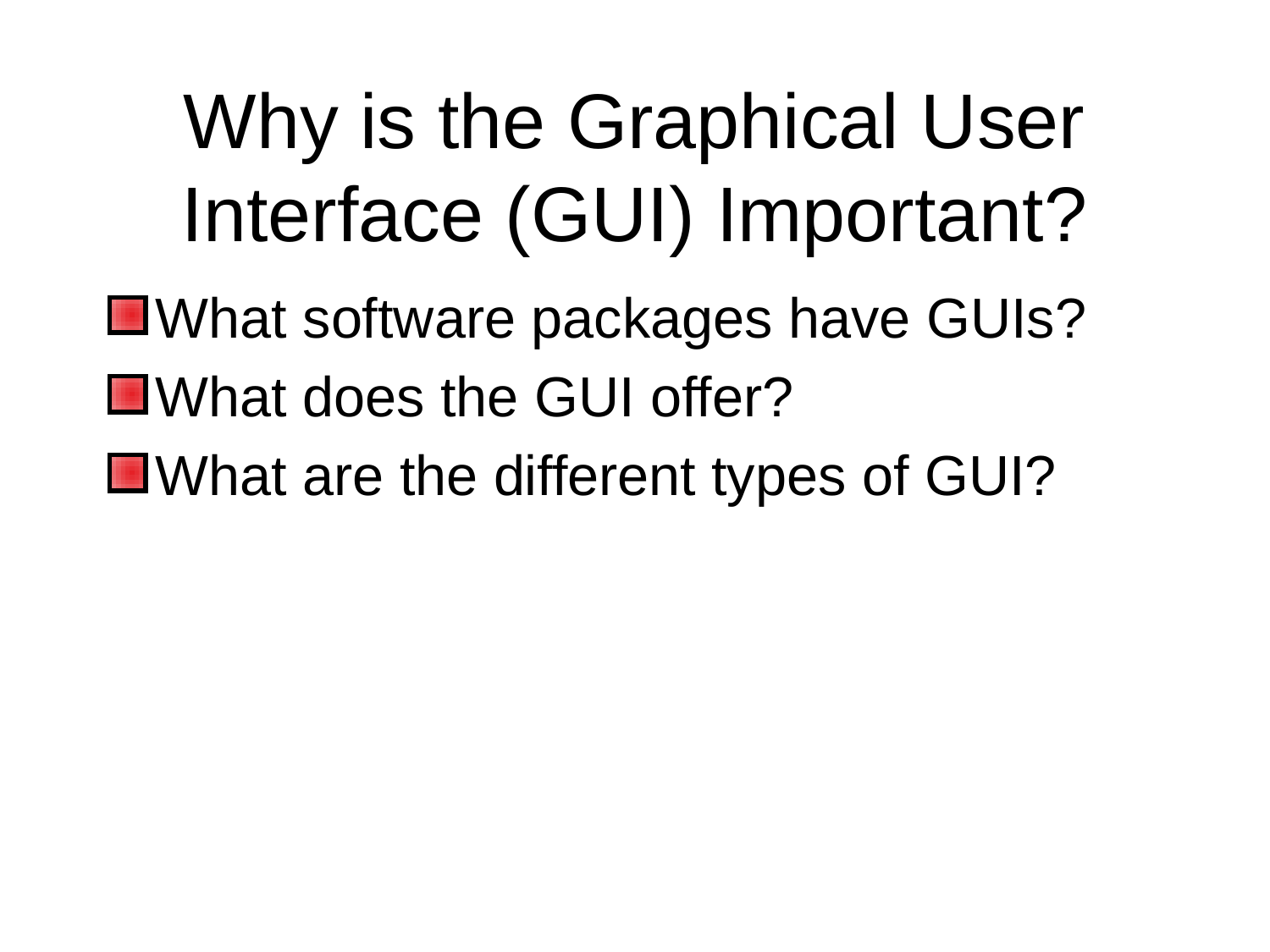

# Why is the Graphical User Interface (GUI) Important?
What software packages have GUIs?
What does the GUI offer?
What are the different types of GUI?